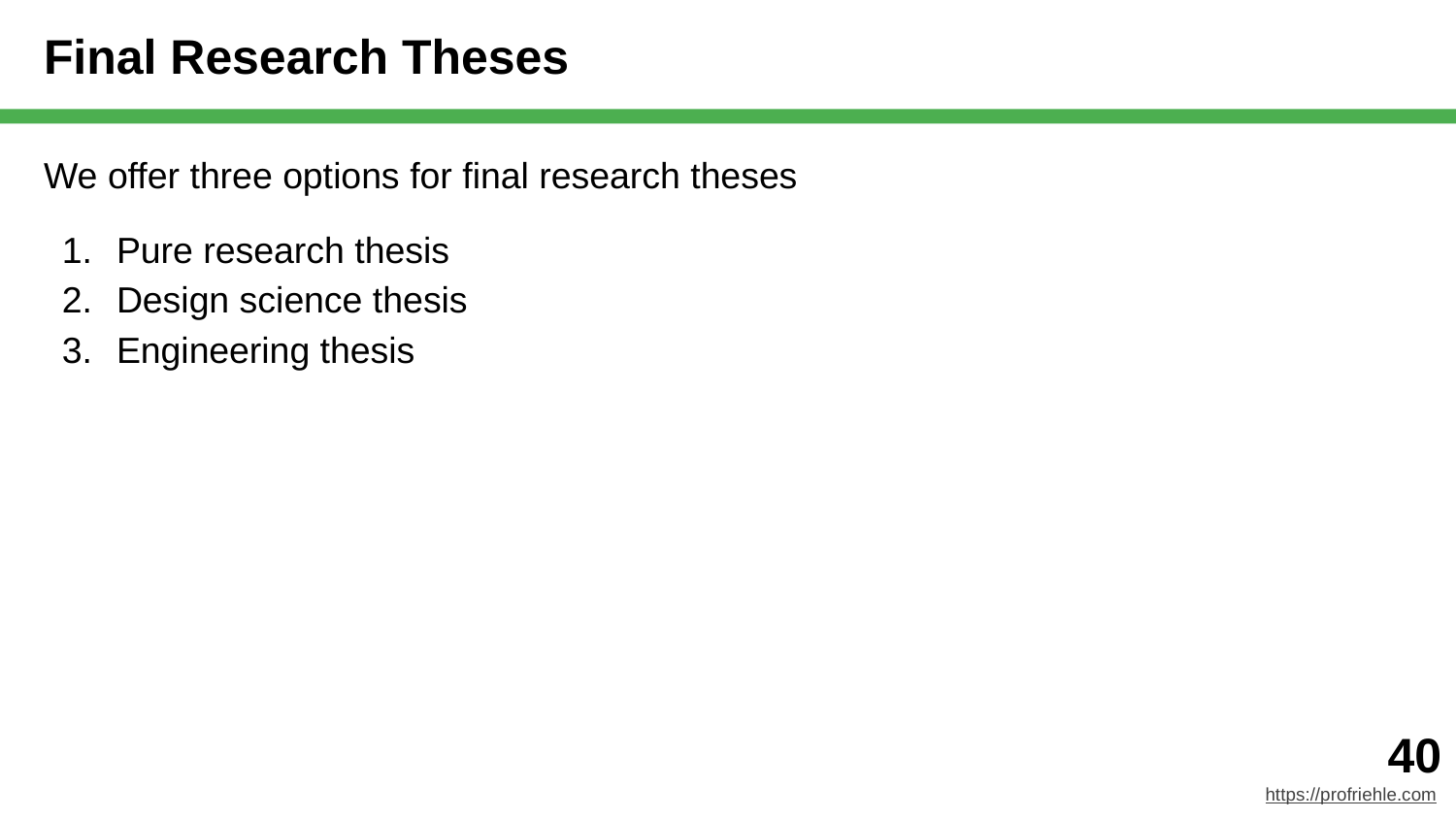

# Final Research Theses
We offer three options for final research theses
Pure research thesis
Design science thesis
Engineering thesis

40
https://profriehle.com